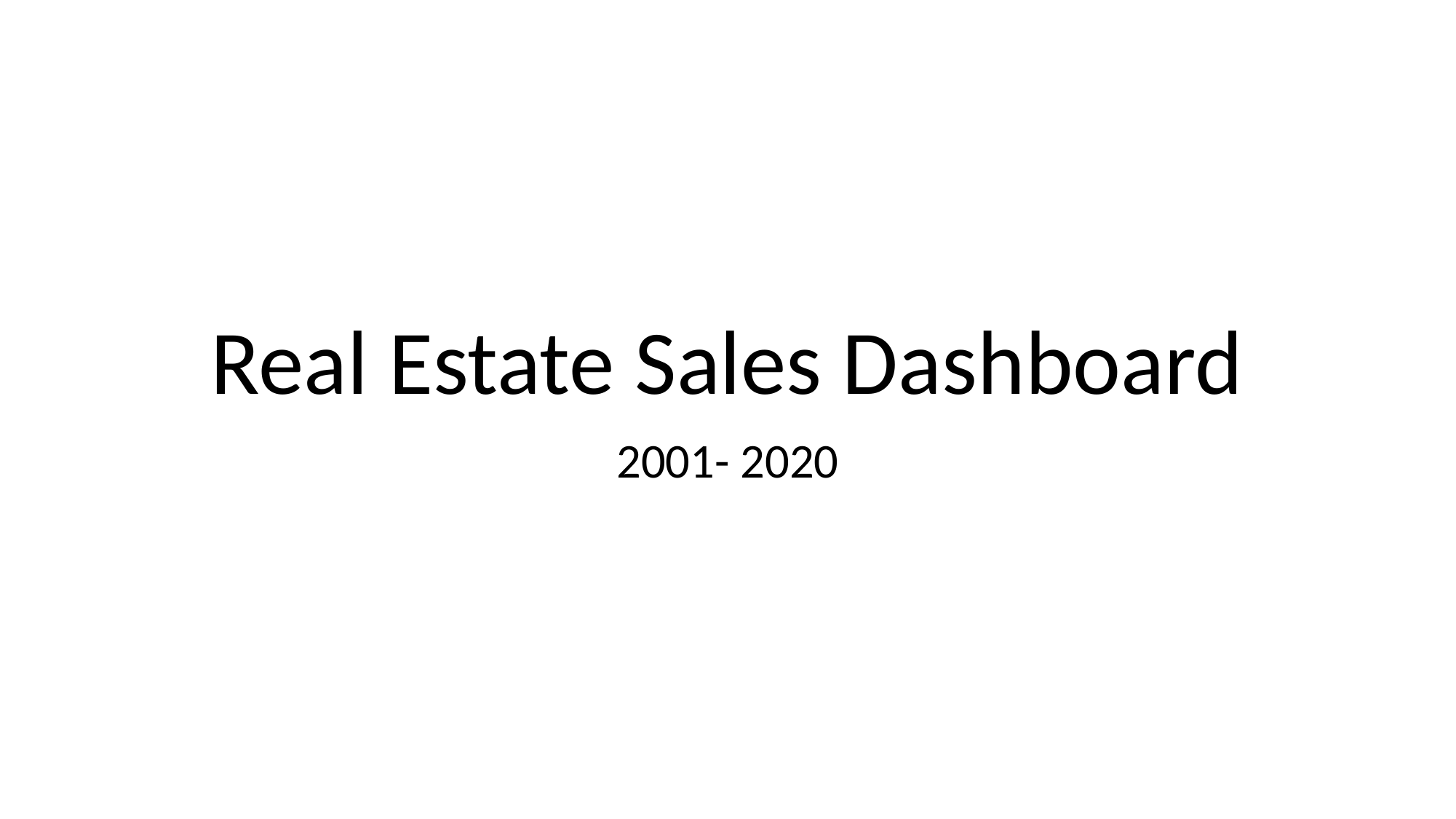

# Real Estate Sales Dashboard
2001- 2020